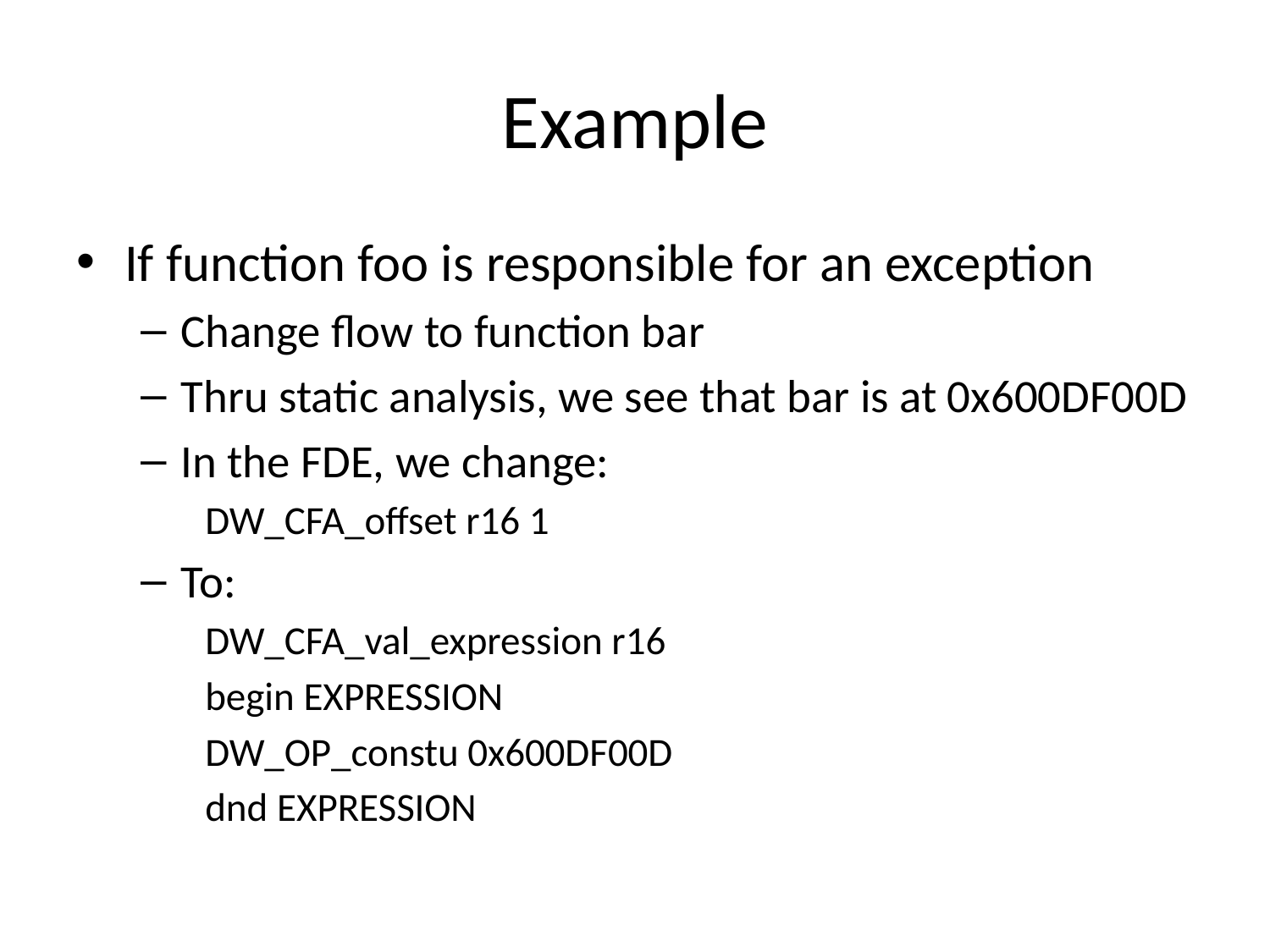

# Example
If function foo is responsible for an exception
Change flow to function bar
Thru static analysis, we see that bar is at 0x600DF00D
In the FDE, we change:
DW_CFA_offset r16 1
To:
DW_CFA_val_expression r16
begin EXPRESSION
DW_OP_constu 0x600DF00D
dnd EXPRESSION